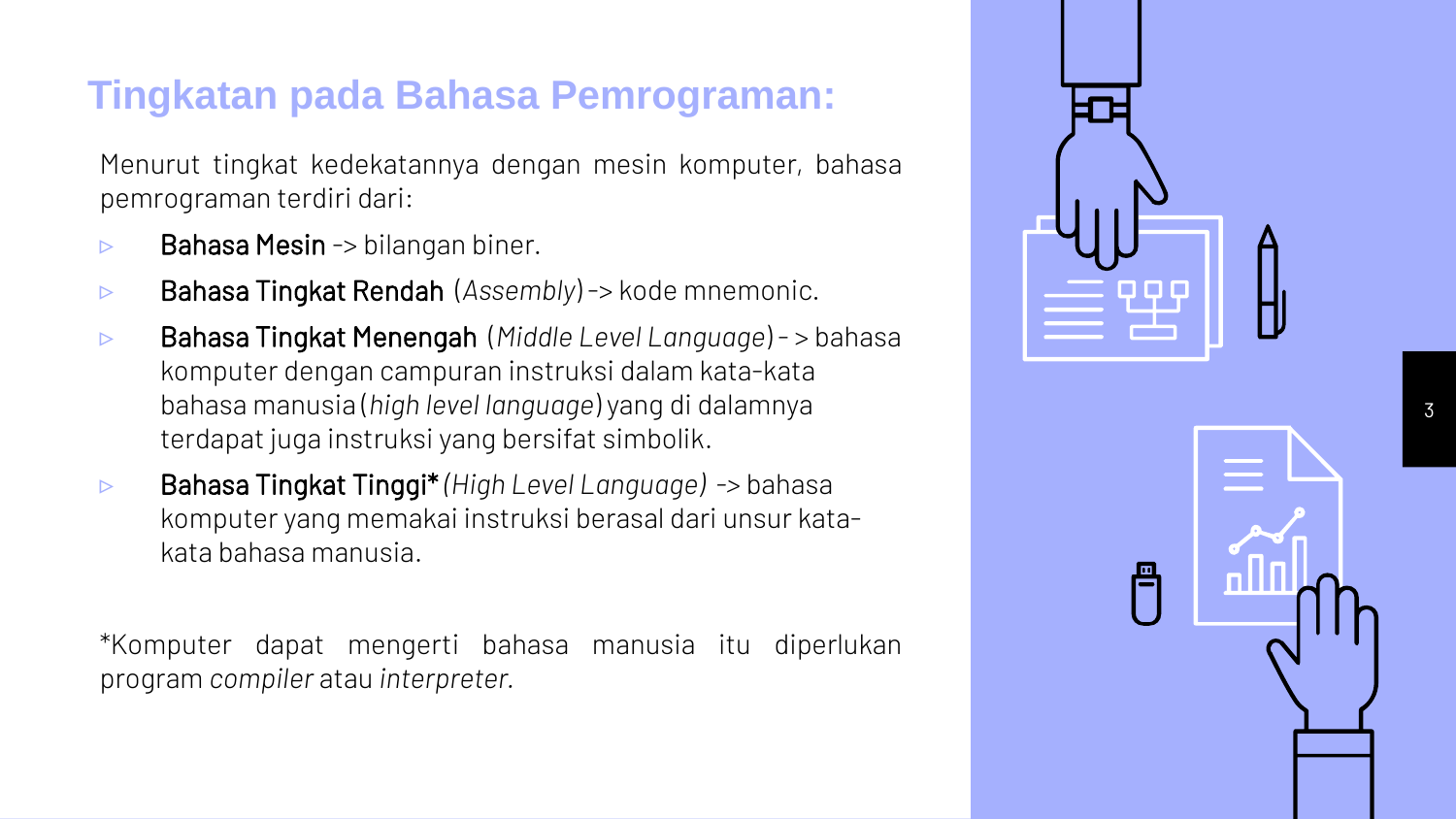

# Tingkatan pada Bahasa Pemrograman:
Menurut tingkat kedekatannya dengan mesin komputer, bahasa pemrograman terdiri dari:
Bahasa Mesin -> bilangan biner.
Bahasa Tingkat Rendah  (Assembly) -> kode mnemonic.
Bahasa Tingkat Menengah  (Middle Level Language) - > bahasa komputer dengan campuran instruksi dalam kata-kata bahasa manusia (high level language) yang di dalamnya terdapat juga instruksi yang bersifat simbolik.
Bahasa Tingkat Tinggi* (High Level Language)  -> bahasa komputer yang memakai instruksi berasal dari unsur kata-kata bahasa manusia.

*Komputer dapat mengerti bahasa manusia itu diperlukan program compiler atau interpreter.
3